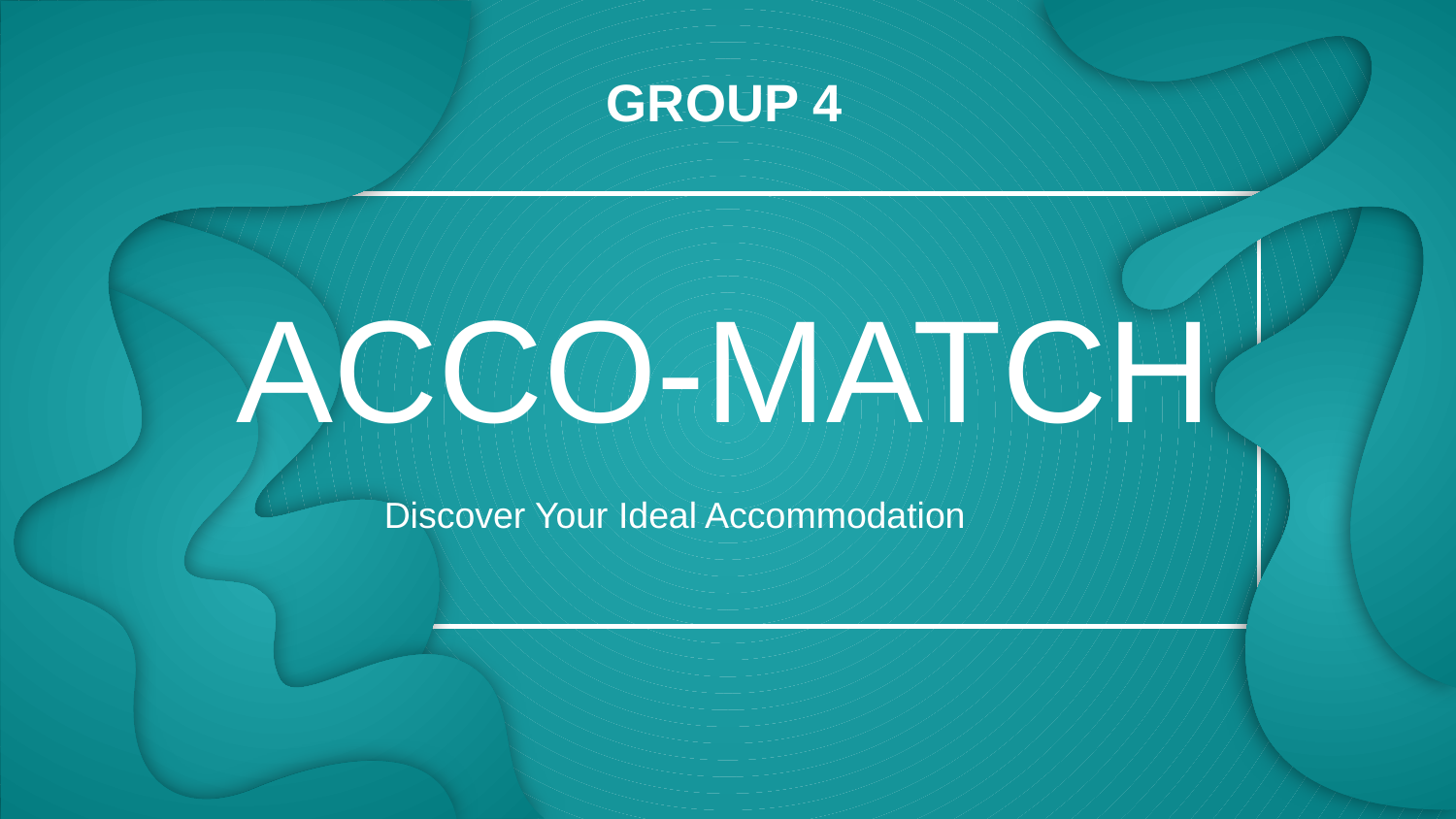

GROUP 4
# ACCO-MATCH
Discover Your Ideal Accommodation